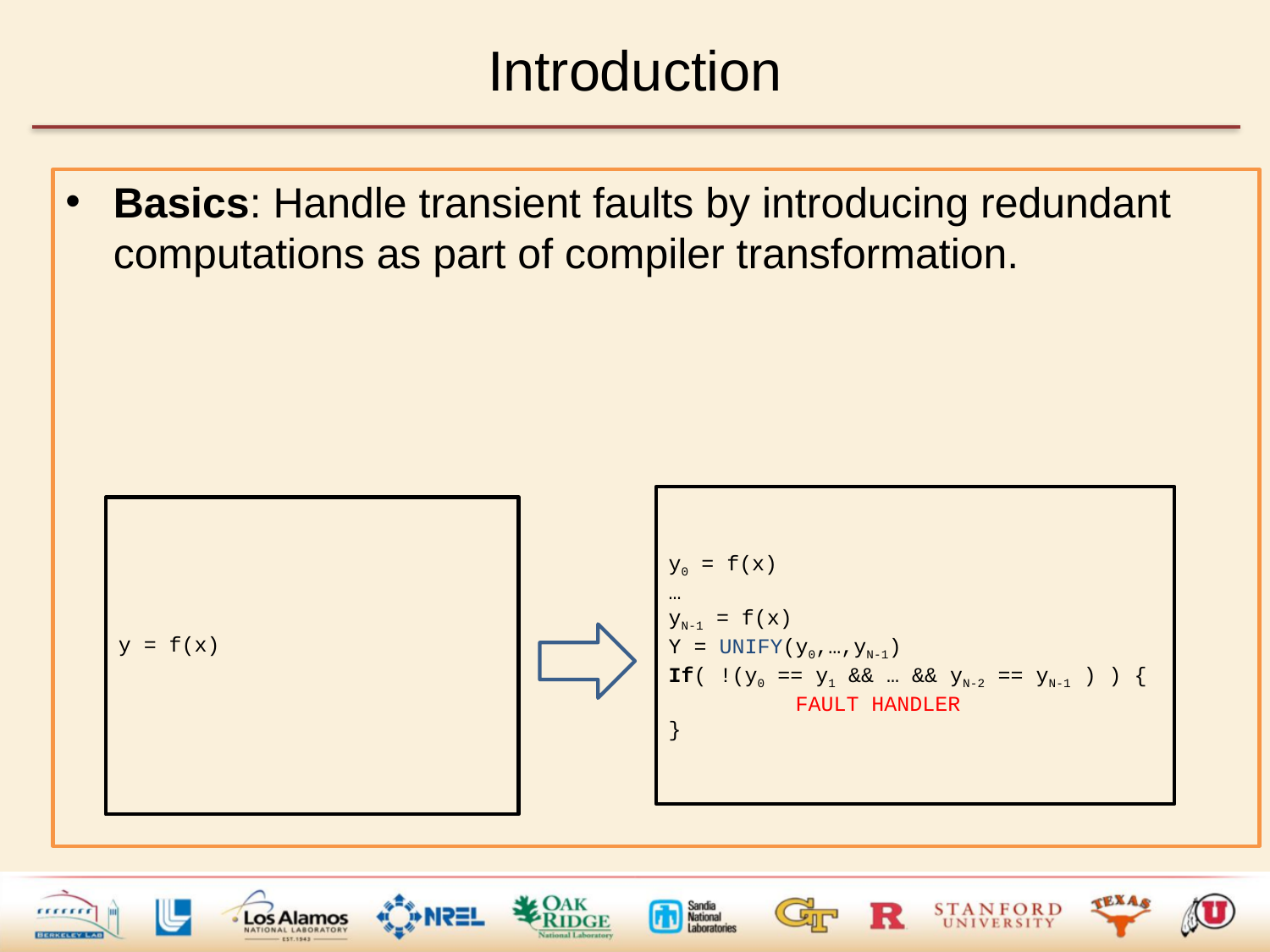

# Introduction
Basics: Handle transient faults by introducing redundant computations as part of compiler transformation.

y0 = f(x)
…
yN-1 = f(x)
Y = UNIFY(y0,…,yN-1)
If( !(y0 == y1 && … && yN-2 == yN-1 ) ) {
	FAULT HANDLER
}

y = f(x)